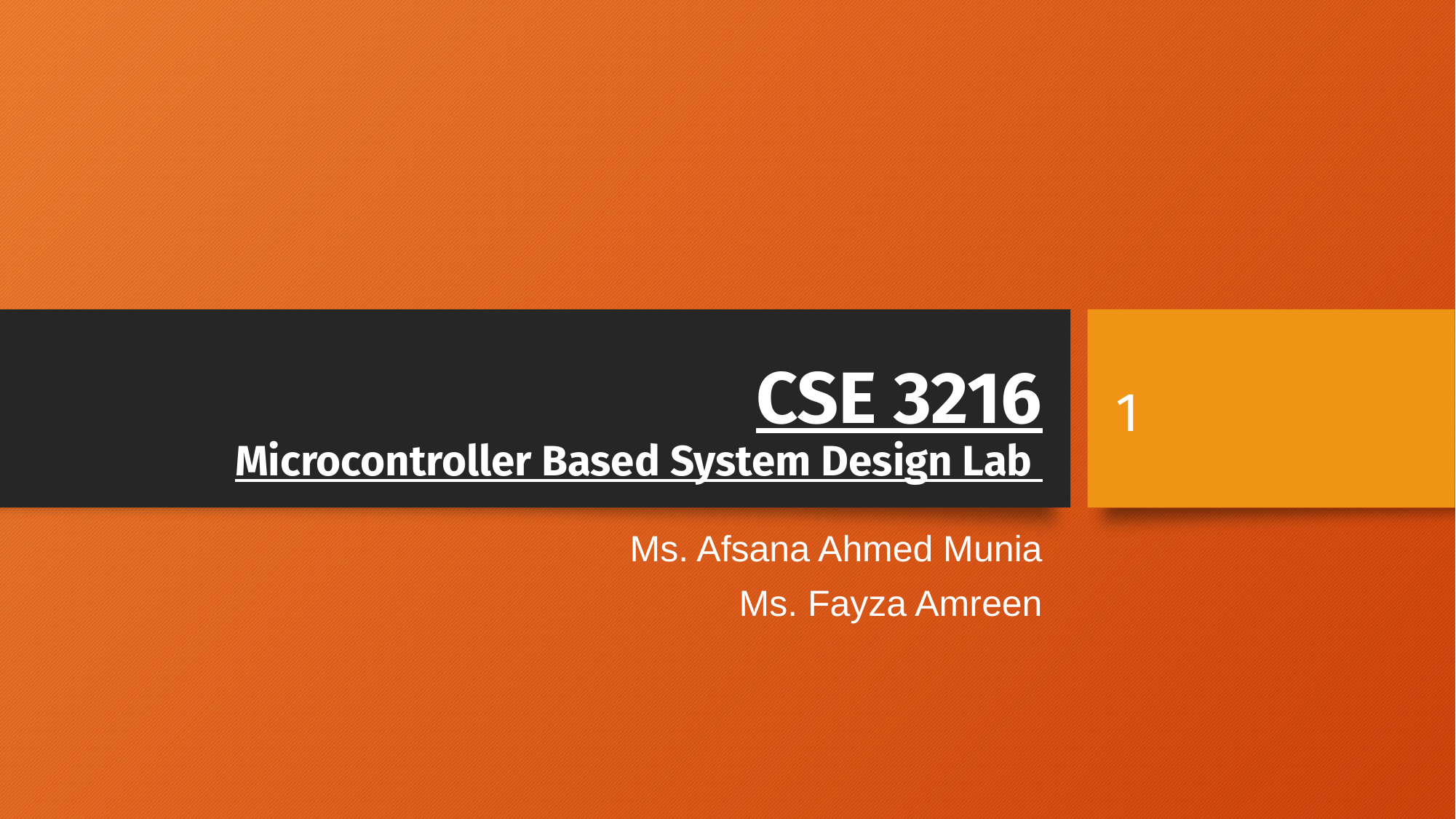

# CSE 3216 Microcontroller Based System Design Lab
1
Ms. Afsana Ahmed Munia
Ms. Fayza Amreen